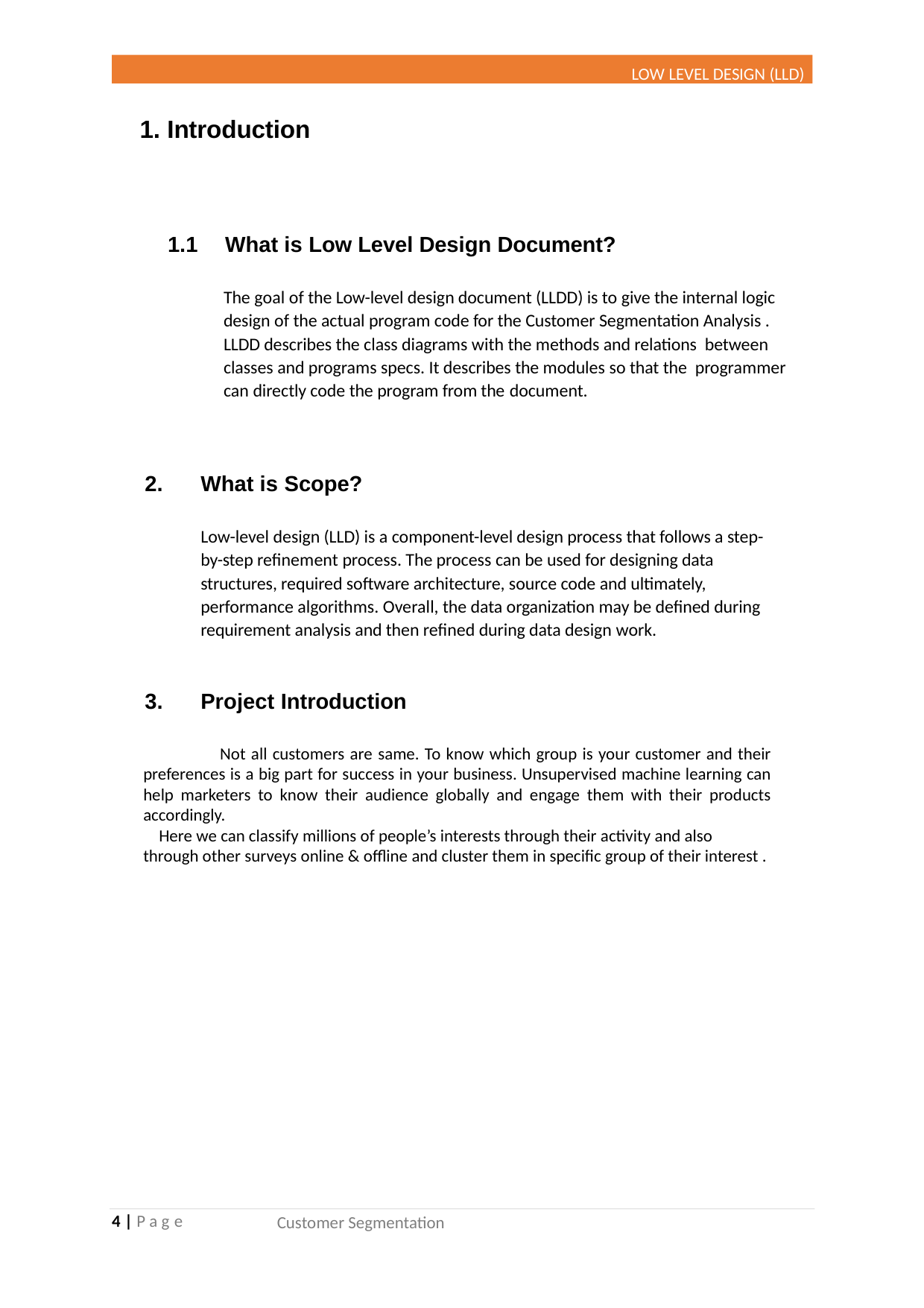

LOW LEVEL DESIGN (LLD)
1. Introduction
1.1	What is Low Level Design Document?

The goal of the Low-level design document (LLDD) is to give the internal logic  design of the actual program code for the Customer Segmentation Analysis . LLDD describes the class diagrams with the methods and relations  between classes and programs specs. It describes the modules so that the  programmer can directly code the program from the document.
What is Scope?

Low-level design (LLD) is a component-level design process that follows a step-  by-step refinement process. The process can be used for designing data  structures, required software architecture, source code and ultimately,  performance algorithms. Overall, the data organization may be defined during  requirement analysis and then refined during data design work.

Project Introduction

              Not all customers are same. To know which group is your customer and their preferences is a big part for success in your business. Unsupervised machine learning can help marketers to know their audience globally and engage them with their products accordingly.
    Here we can classify millions of people’s interests through their activity and also through other surveys online & offline and cluster them in specific group of their interest .

4 | P a g e
Customer Segmentation